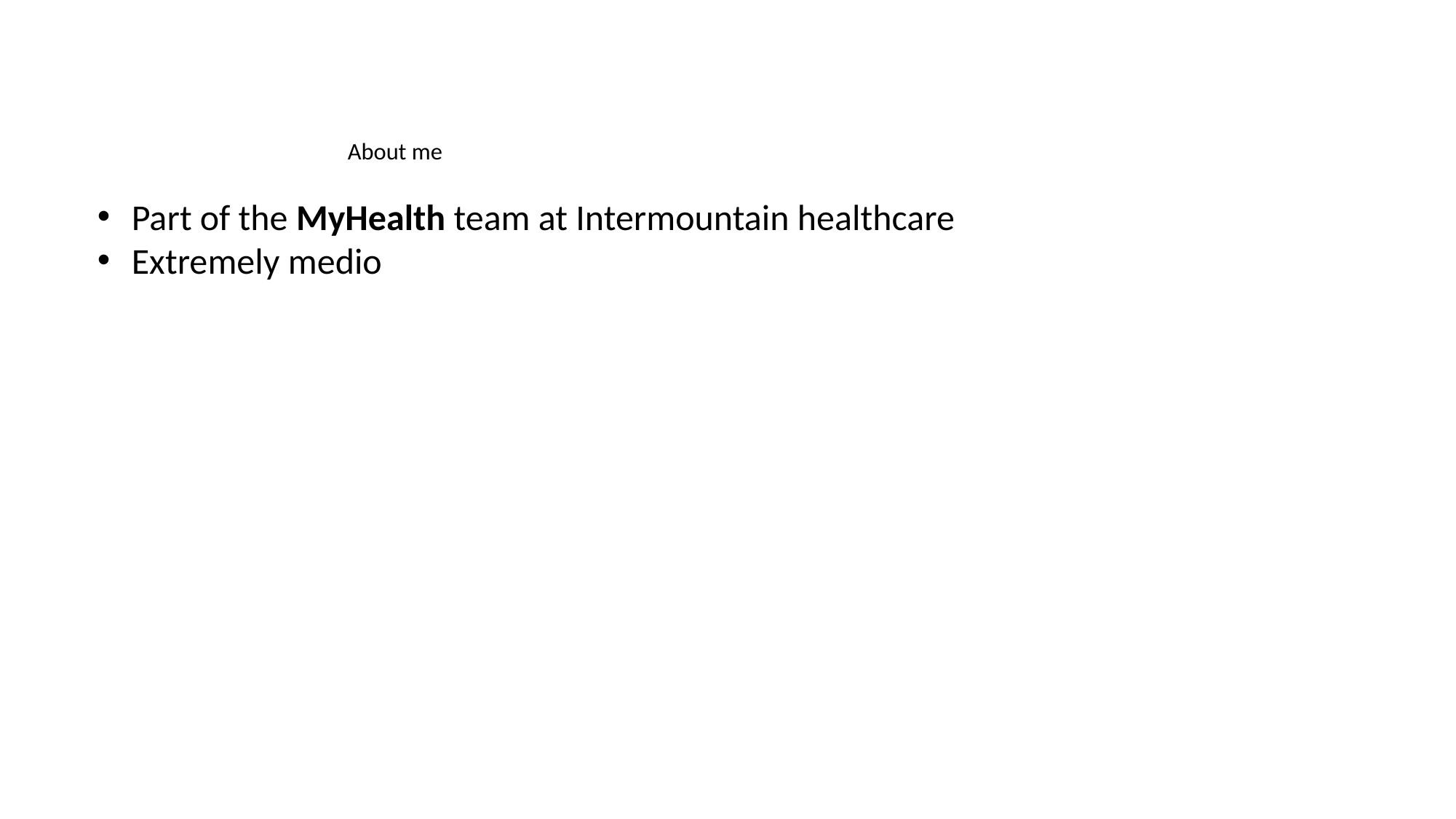

# About me
Part of the MyHealth team at Intermountain healthcare
Extremely medio